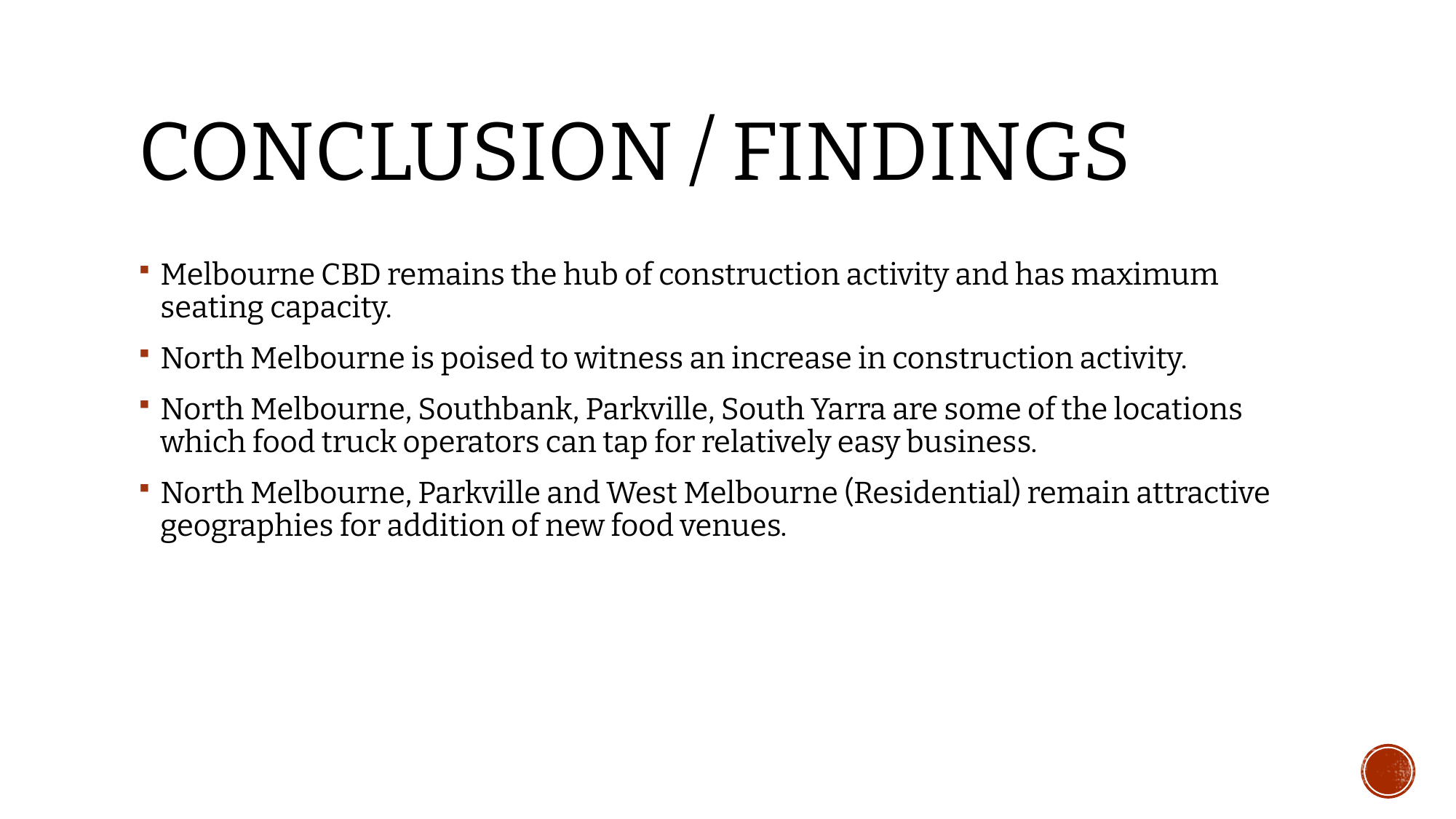

# Conclusion / findings
Melbourne CBD remains the hub of construction activity and has maximum seating capacity.
North Melbourne is poised to witness an increase in construction activity.
North Melbourne, Southbank, Parkville, South Yarra are some of the locations which food truck operators can tap for relatively easy business.
North Melbourne, Parkville and West Melbourne (Residential) remain attractive geographies for addition of new food venues.